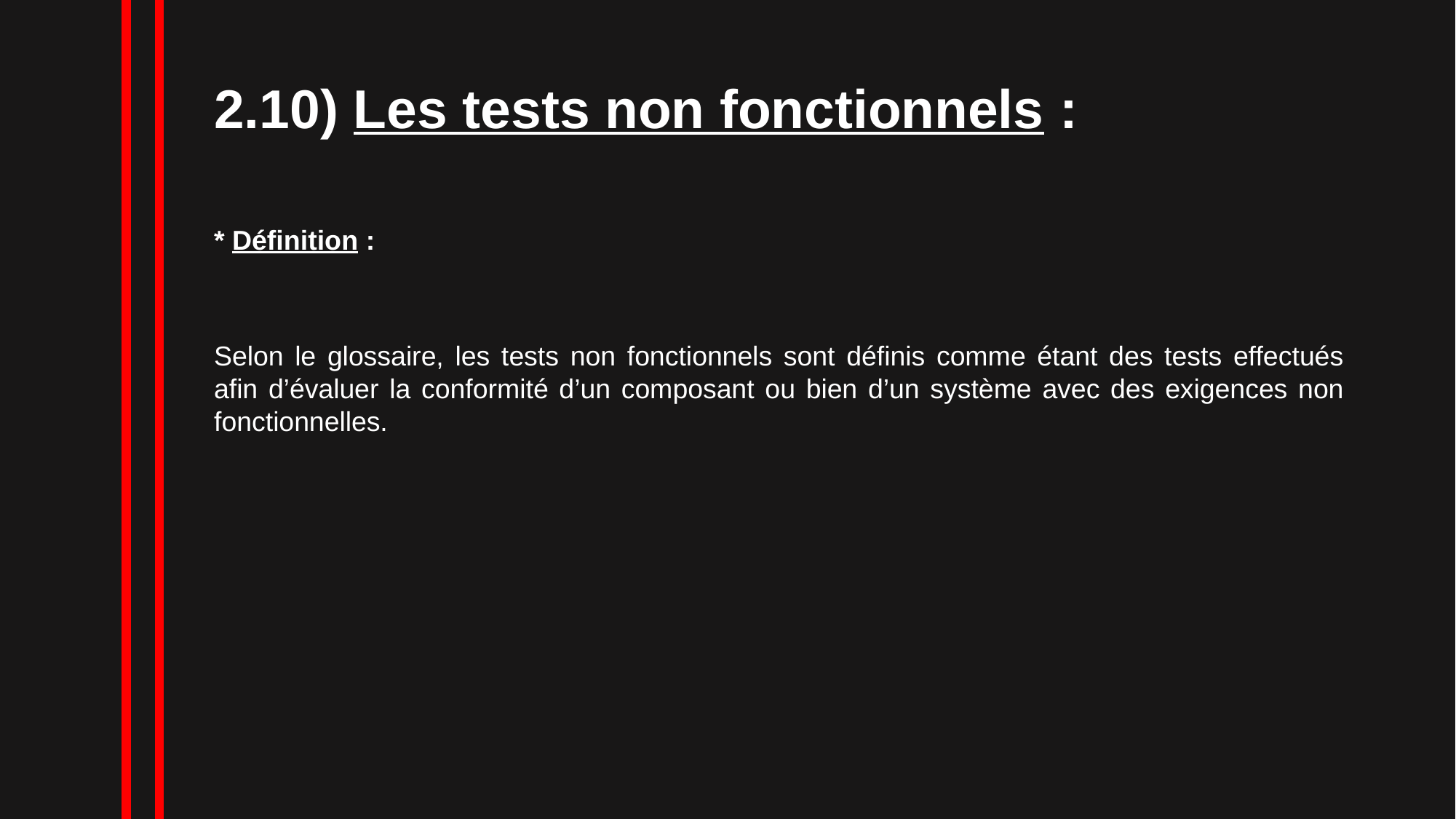

2.10) Les tests non fonctionnels :
* Définition :
Selon le glossaire, les tests non fonctionnels sont définis comme étant des tests effectués afin d’évaluer la conformité d’un composant ou bien d’un système avec des exigences non fonctionnelles.